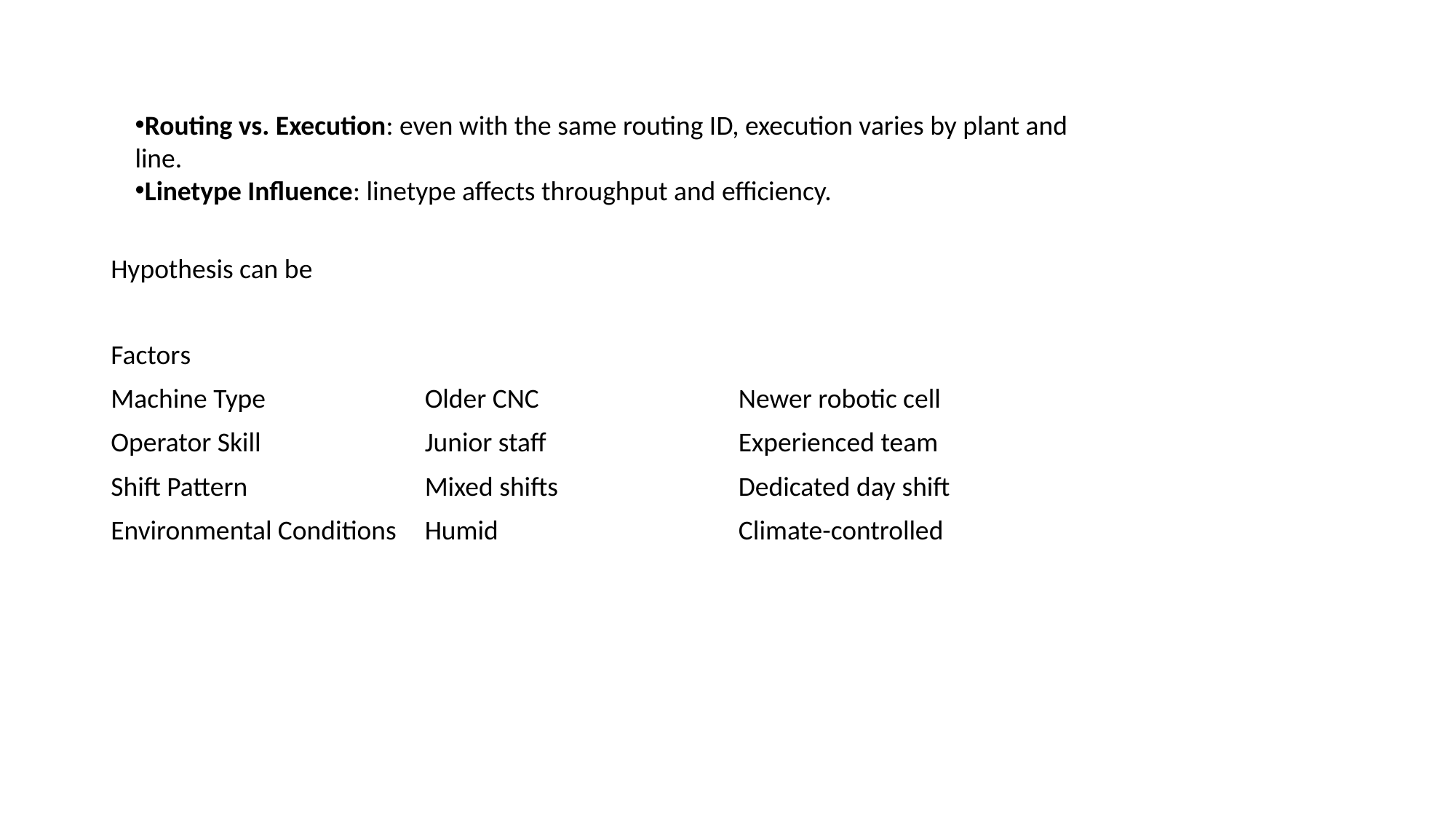

Routing vs. Execution: even with the same routing ID, execution varies by plant and line.
Linetype Influence: linetype affects throughput and efficiency.

Hypothesis can be
| Factors |  |  |  |
| --- | --- | --- | --- |
| Machine Type | Older CNC | Newer robotic cell |  |
| Operator Skill | Junior staff | Experienced team |  |
| Shift Pattern | Mixed shifts | Dedicated day shift |  |
| Environmental Conditions | Humid | Climate-controlled |  |